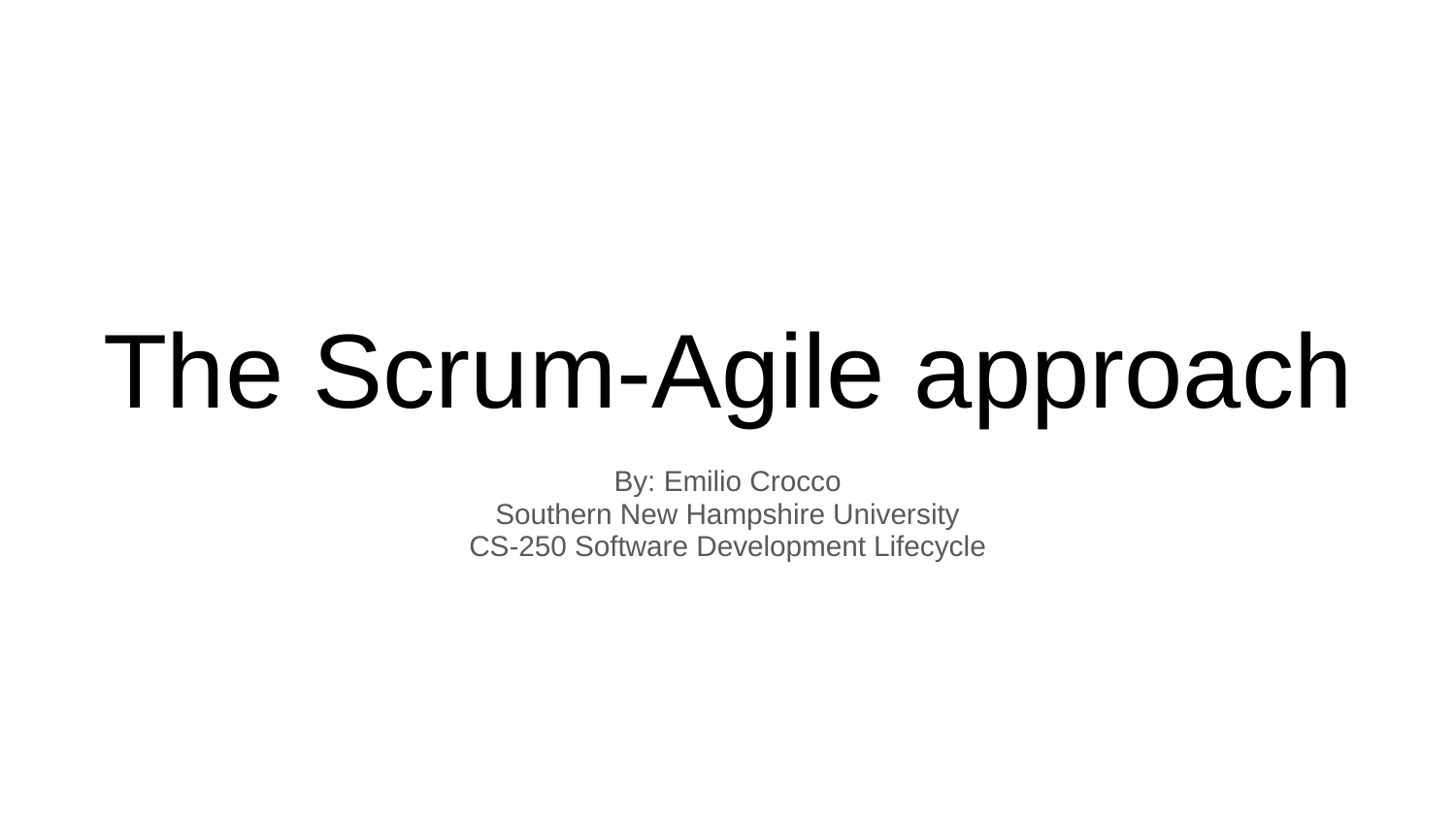

# The Scrum-Agile approach
By: Emilio Crocco
Southern New Hampshire University
CS-250 Software Development Lifecycle